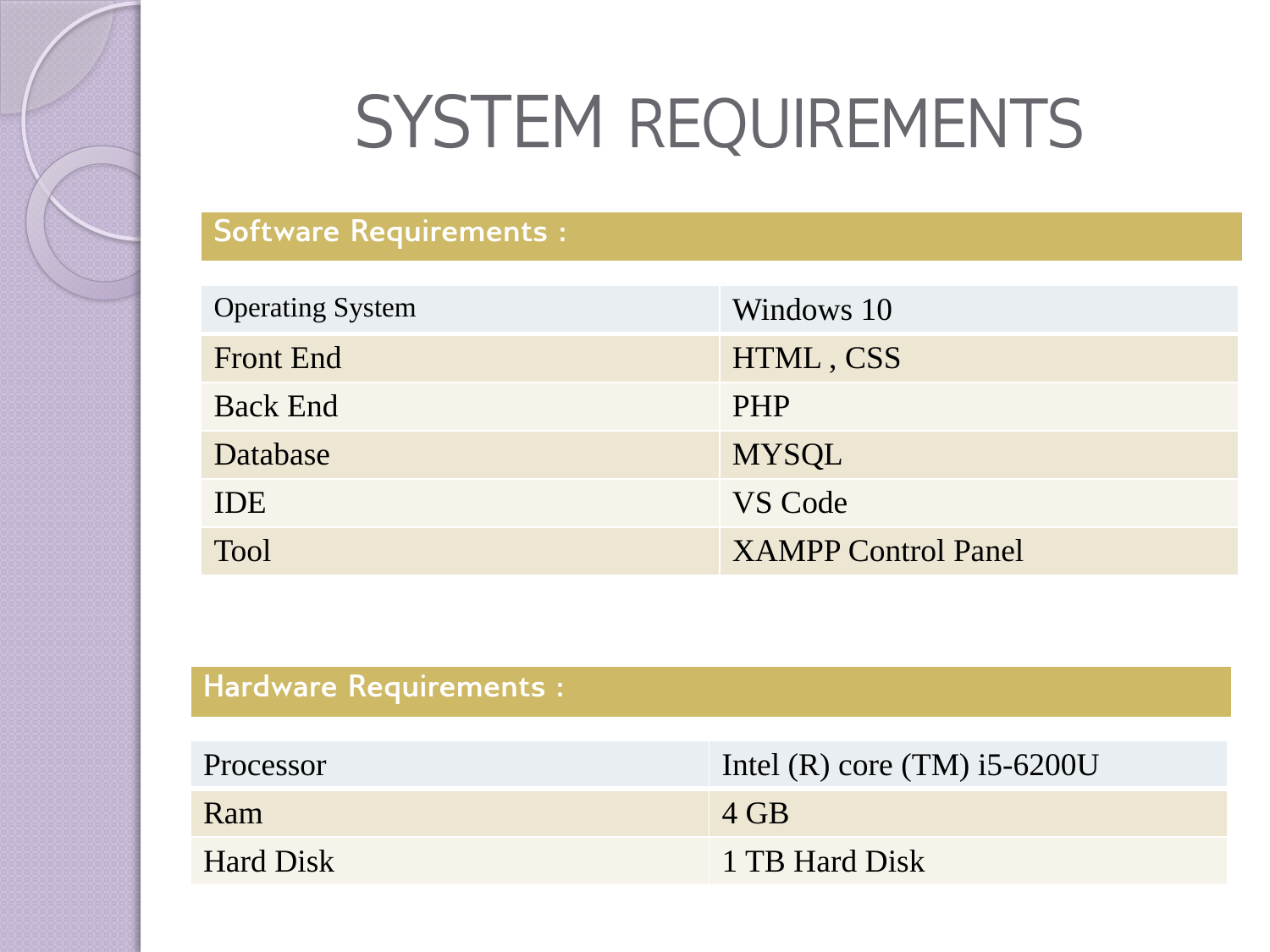

# SYSTEM REQUIREMENTS
| Software Requirements : |
| --- |
| Operating System | Windows 10 |
| --- | --- |
| Front End | HTML , CSS |
| Back End | PHP |
| Database | MYSQL |
| IDE | VS Code |
| Tool | XAMPP Control Panel |
| Hardware Requirements : |
| --- |
| Processor | Intel (R) core (TM) i5-6200U |
| --- | --- |
| Ram | 4 GB |
| Hard Disk | 1 TB Hard Disk |